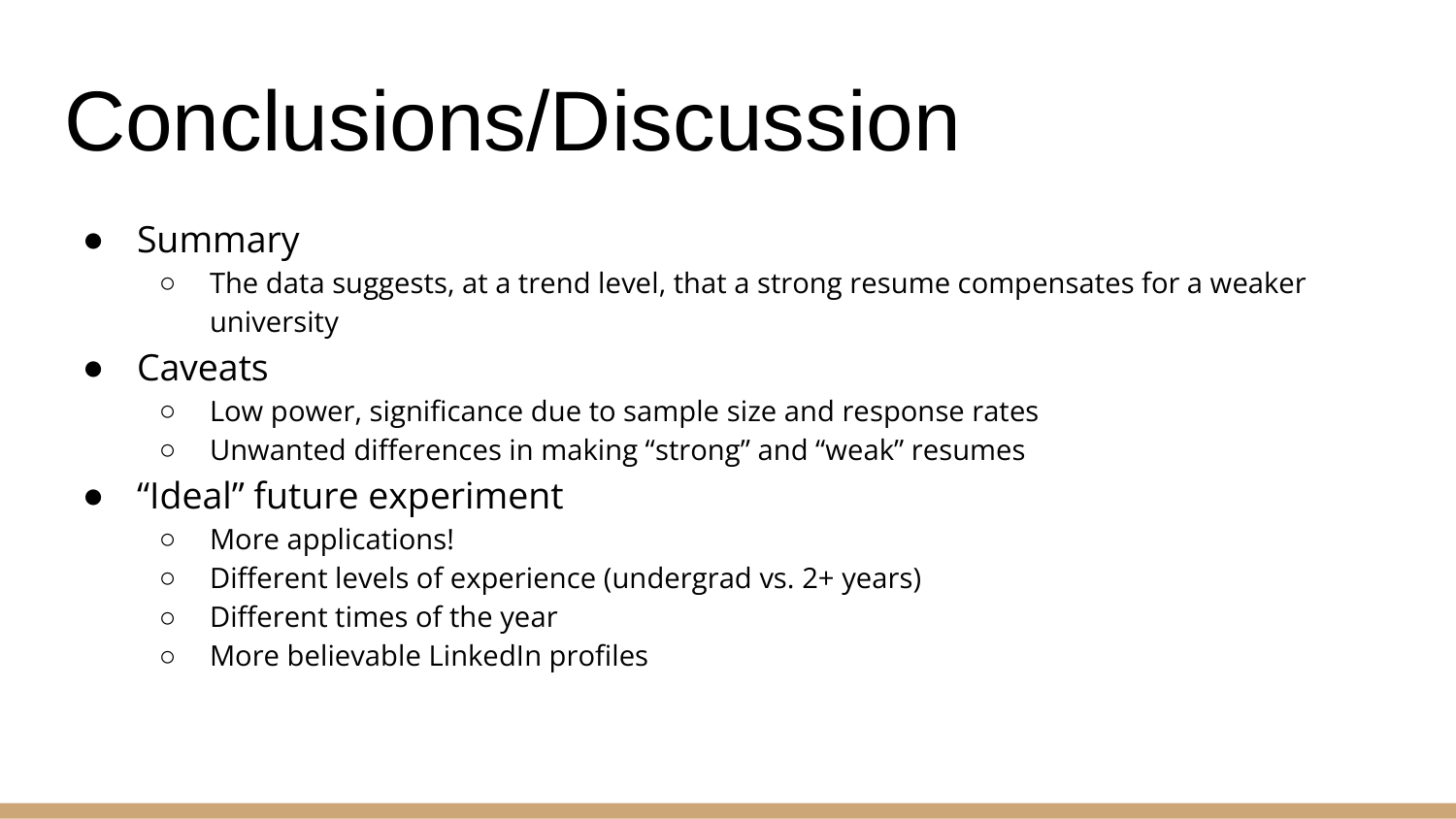

# Conclusions/Discussion
Summary
The data suggests, at a trend level, that a strong resume compensates for a weaker university
Caveats
Low power, significance due to sample size and response rates
Unwanted differences in making “strong” and “weak” resumes
“Ideal” future experiment
More applications!
Different levels of experience (undergrad vs. 2+ years)
Different times of the year
More believable LinkedIn profiles